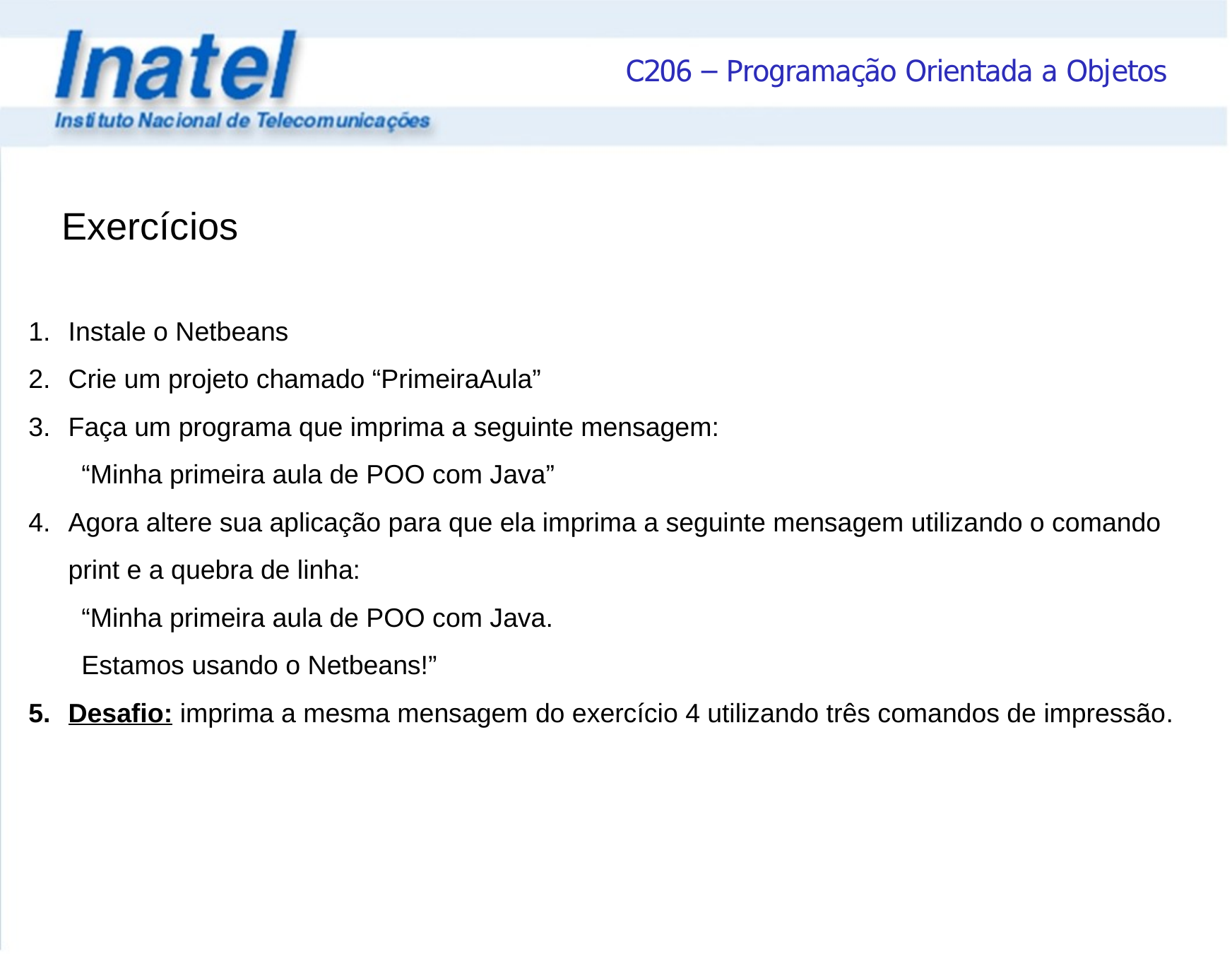

Exercícios
Instale o Netbeans
Crie um projeto chamado “PrimeiraAula”
Faça um programa que imprima a seguinte mensagem:
“Minha primeira aula de POO com Java”
Agora altere sua aplicação para que ela imprima a seguinte mensagem utilizando o comando print e a quebra de linha:
“Minha primeira aula de POO com Java.
Estamos usando o Netbeans!”
Desafio: imprima a mesma mensagem do exercício 4 utilizando três comandos de impressão.